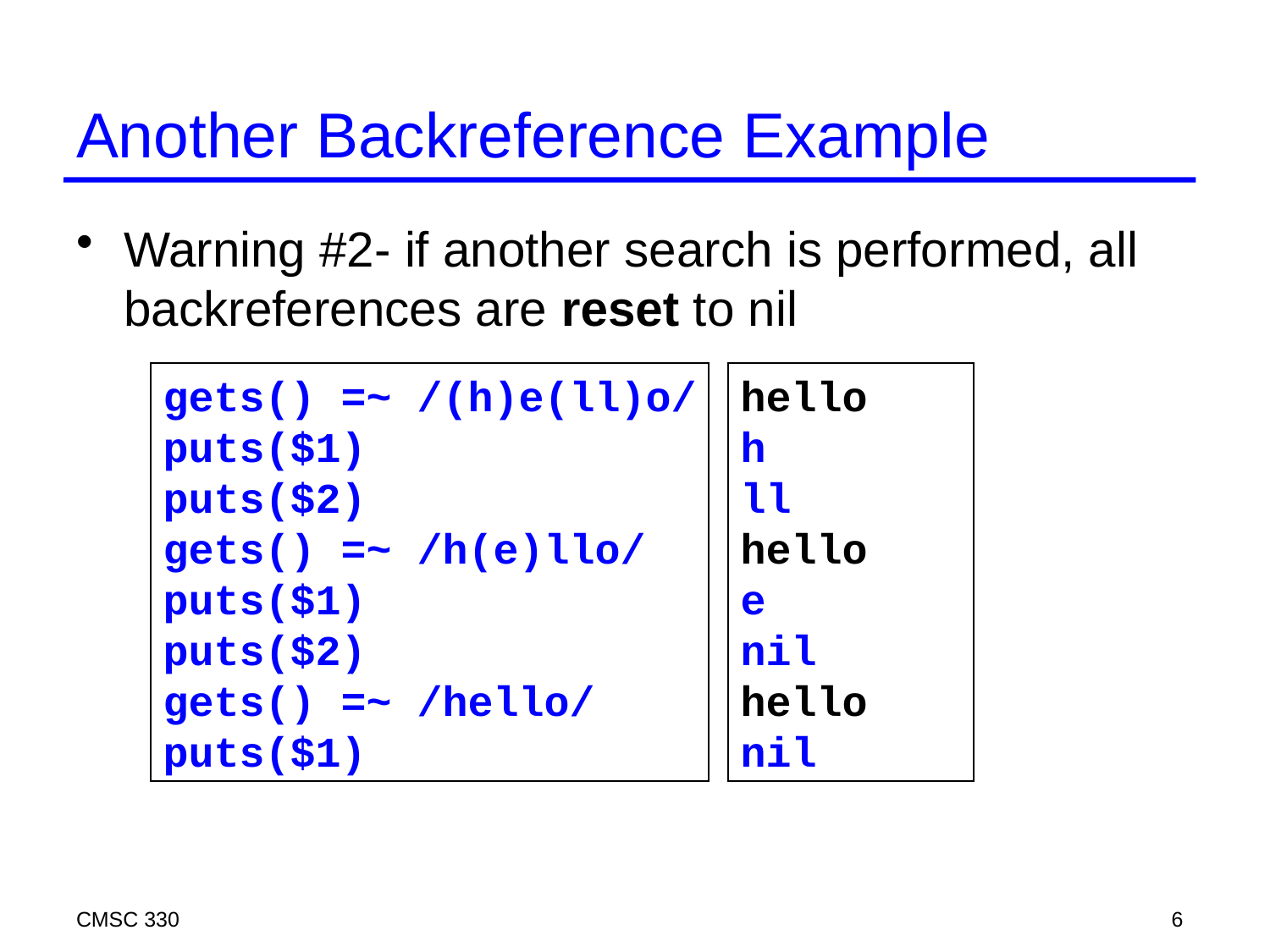

# Another Backreference Example
Warning #2- if another search is performed, all backreferences are reset to nil
gets() =~ /(h)e(ll)o/
puts($1)
puts($2)
gets() =~ /h(e)llo/
puts($1)
puts($2)
gets() =~ /hello/
puts($1)
hello
h
ll
hello
e
nil
hello
nil
CMSC 330
6